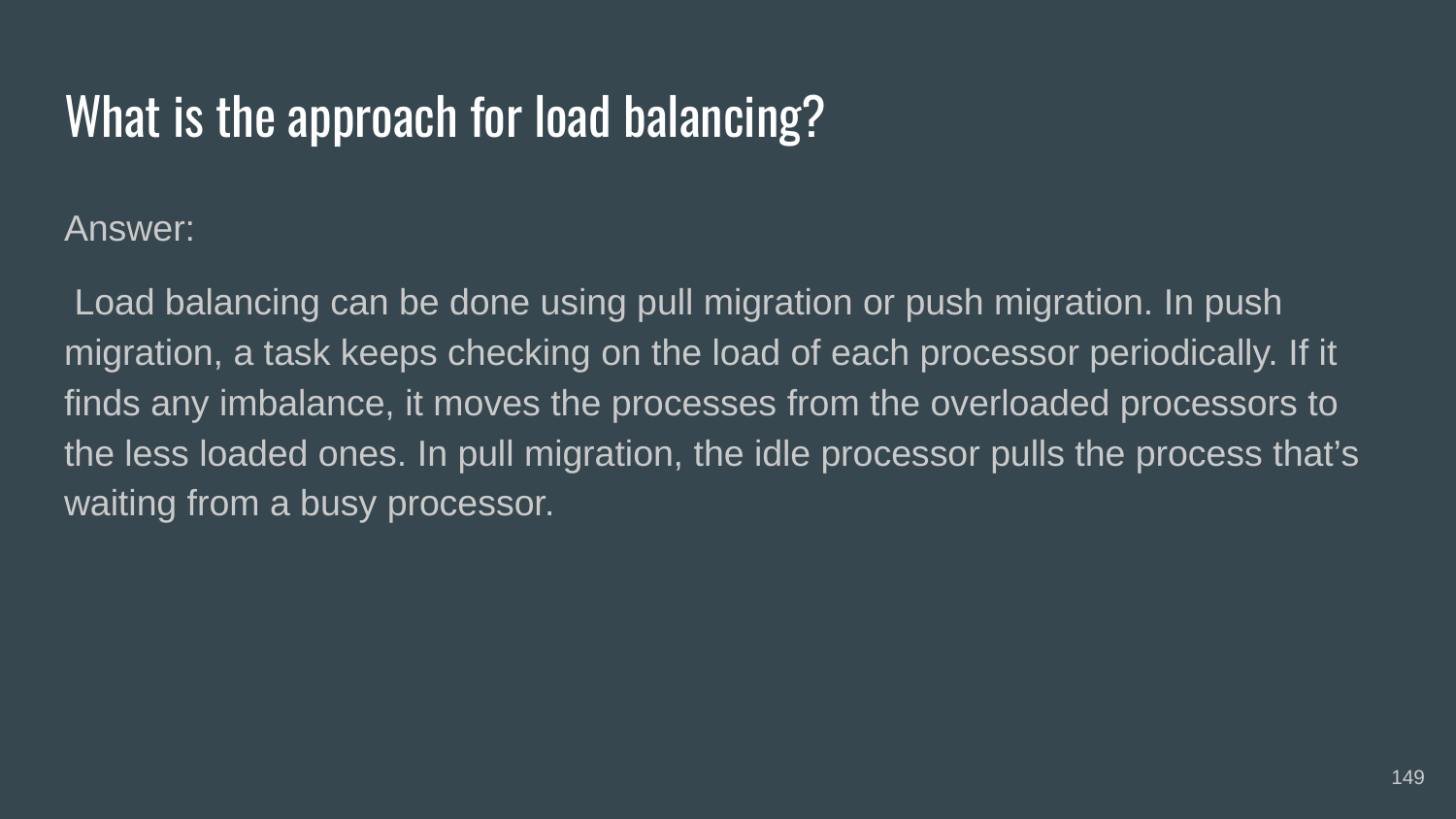

# What is the approach for load balancing?
Answer:
 Load balancing can be done using pull migration or push migration. In push migration, a task keeps checking on the load of each processor periodically. If it finds any imbalance, it moves the processes from the overloaded processors to the less loaded ones. In pull migration, the idle processor pulls the process that’s waiting from a busy processor.
149